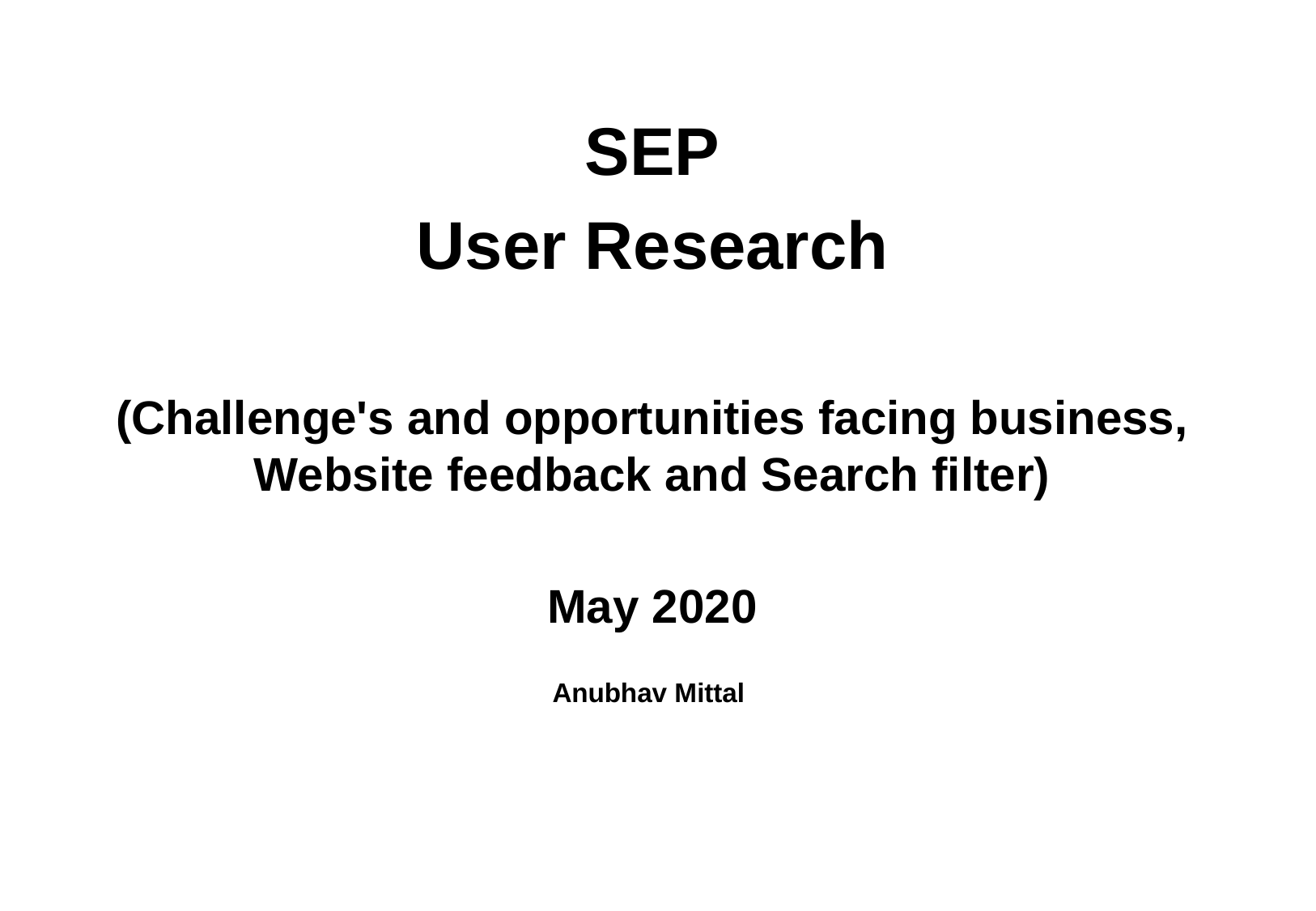

SEP
User Research

(Challenge's and opportunities facing business, Website feedback and Search filter)

May 2020

Anubhav Mittal